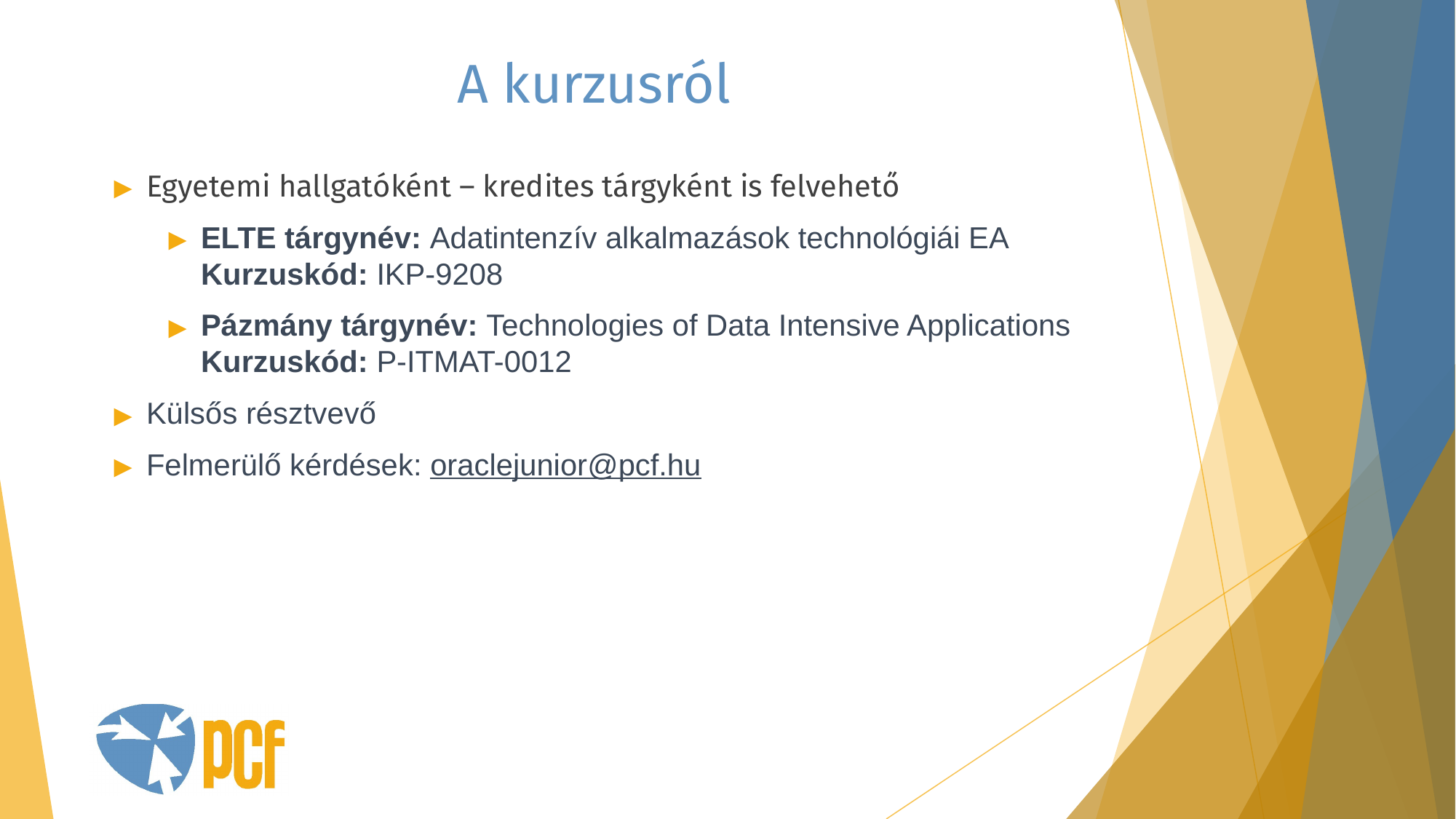

# A kurzusról
Egyetemi hallgatóként – kredites tárgyként is felvehető
ELTE tárgynév: Adatintenzív alkalmazások technológiái EA
Kurzuskód: IKP-9208
Pázmány tárgynév: Technologies of Data Intensive Applications 
Kurzuskód: P-ITMAT-0012
Külsős résztvevő
Felmerülő kérdések: oraclejunior@pcf.hu